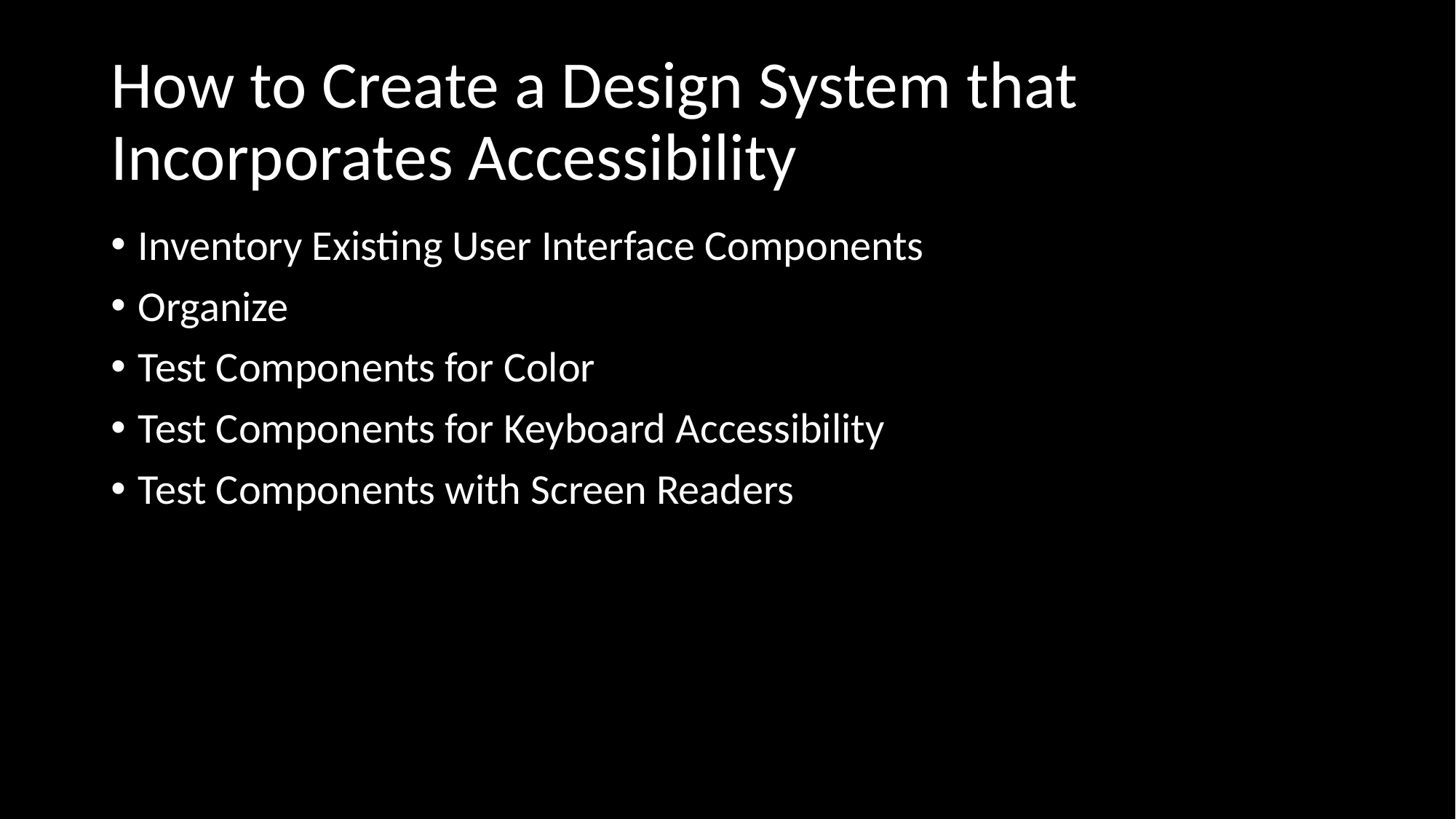

# How to Create a Design System that Incorporates Accessibility
Inventory Existing User Interface Components
Organize
Test Components for Color
Test Components for Keyboard Accessibility
Test Components with Screen Readers